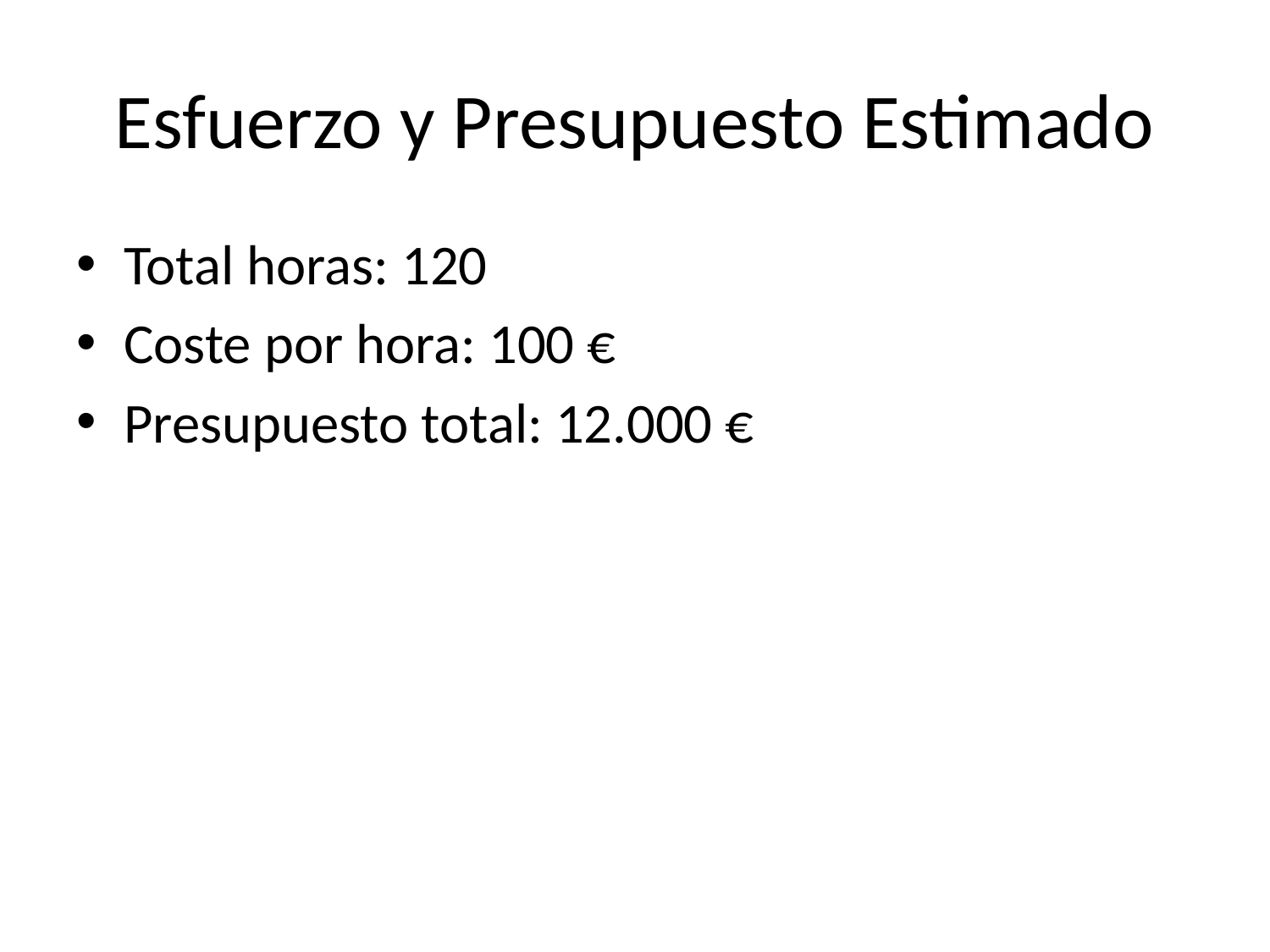

# Esfuerzo y Presupuesto Estimado
Total horas: 120
Coste por hora: 100 €
Presupuesto total: 12.000 €